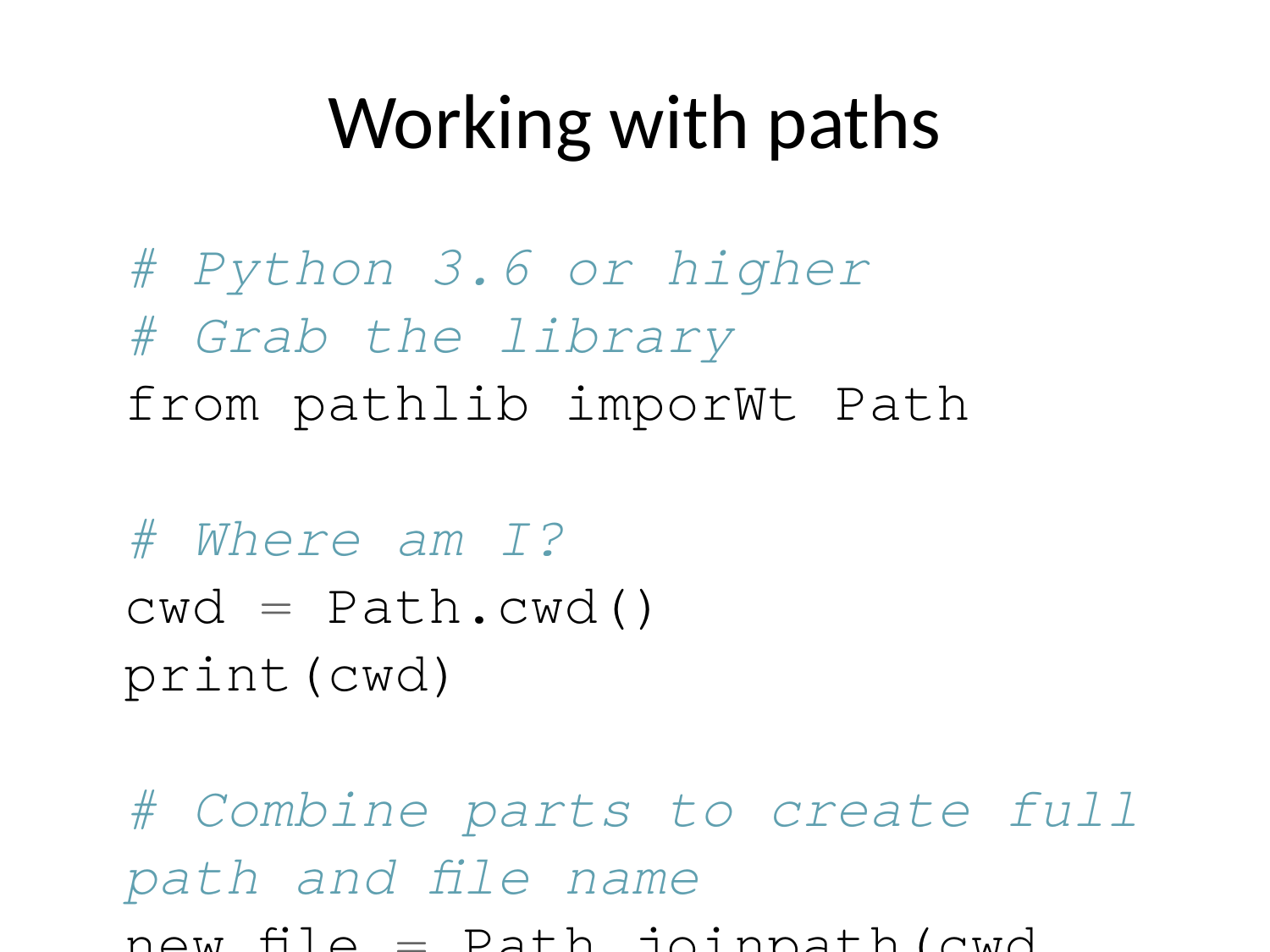

# Working with paths
# Python 3.6 or higher # Grab the library from pathlib imporWt Path # Where am I? cwd = Path.cwd() print(cwd) # Combine parts to create full path and file name new_file = Path.joinpath(cwd, 'new_file.txt') print(new_file)
C:\intermediate-python\file_system
C:\intermediate-python\file_system\new_file.txt
False